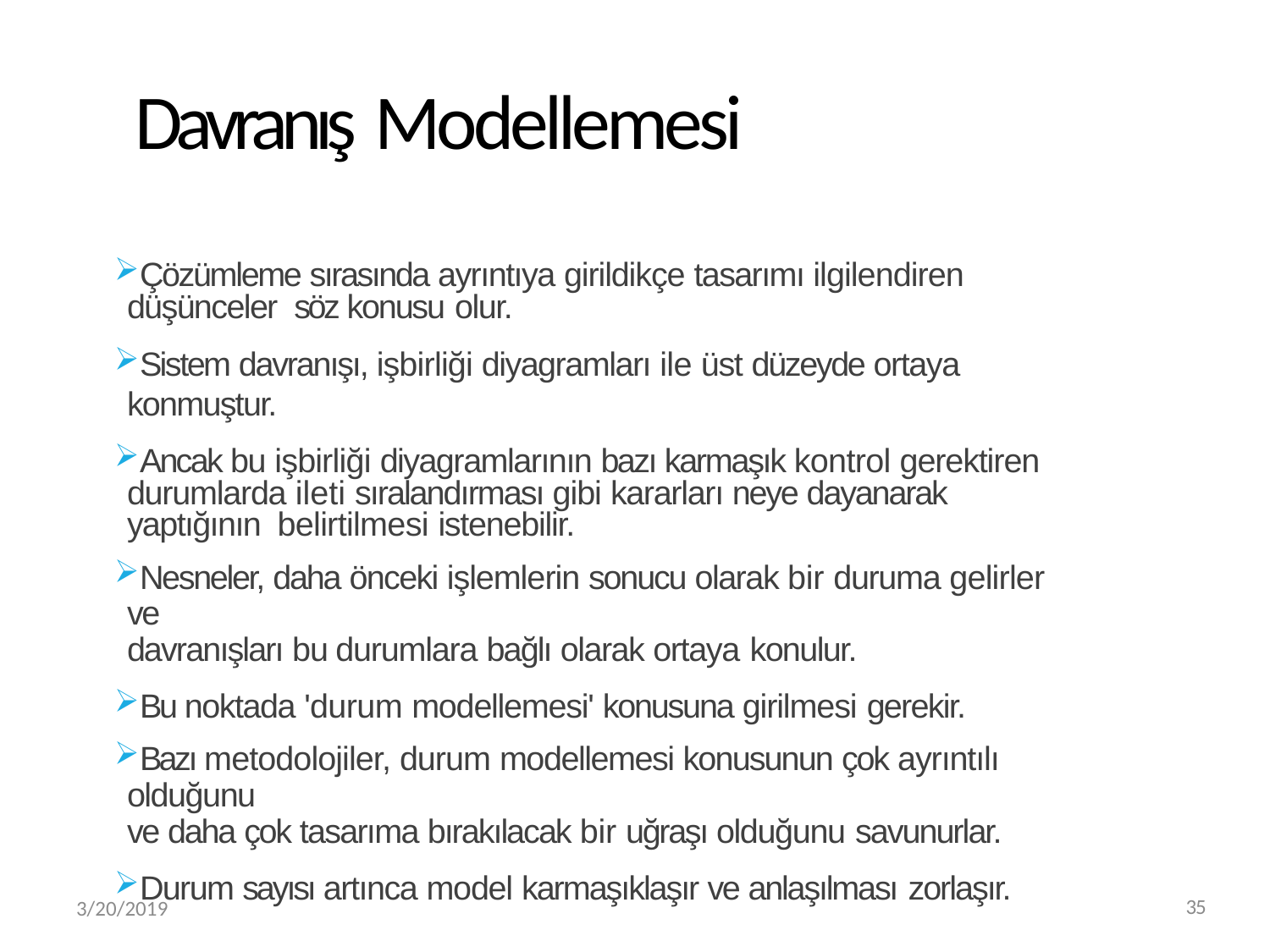

# Davranış Modellemesi
Çözümleme sırasında ayrıntıya girildikçe tasarımı ilgilendiren düşünceler  söz konusu olur.
Sistem davranışı, işbirliği diyagramları ile üst düzeyde ortaya konmuştur.
Ancak bu işbirliği diyagramlarının bazı karmaşık kontrol gerektiren  durumlarda ileti sıralandırması gibi kararları neye dayanarak yaptığının  belirtilmesi istenebilir.
Nesneler, daha önceki işlemlerin sonucu olarak bir duruma gelirler ve
davranışları bu durumlara bağlı olarak ortaya konulur.
Bu noktada 'durum modellemesi' konusuna girilmesi gerekir.
Bazı metodolojiler, durum modellemesi konusunun çok ayrıntılı olduğunu
ve daha çok tasarıma bırakılacak bir uğraşı olduğunu savunurlar.
Durum sayısı artınca model karmaşıklaşır ve anlaşılması zorlaşır.
3/20/2019
35